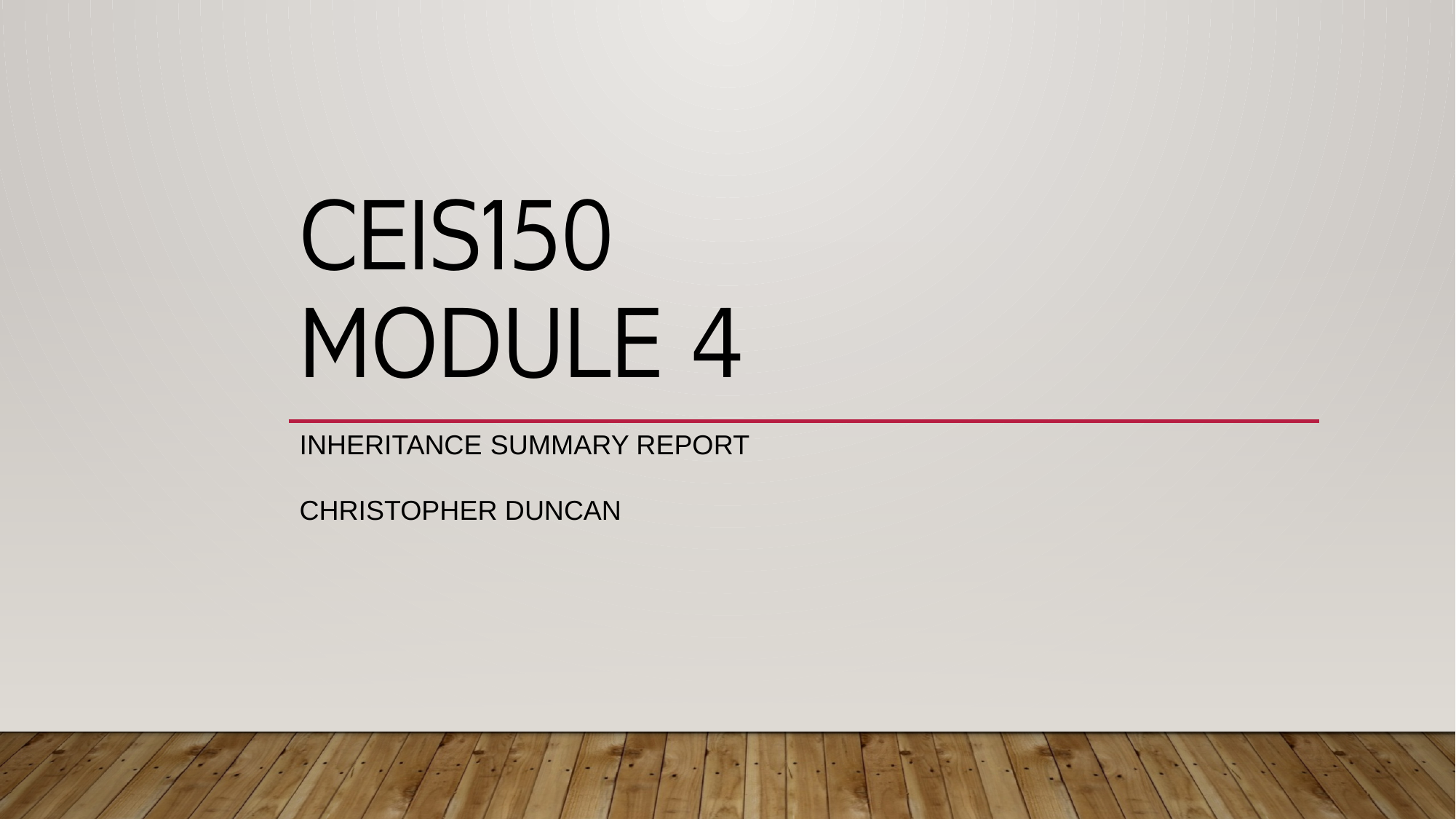

# CEIS150 Module 4
Inheritance Summary Report

Christopher Duncan